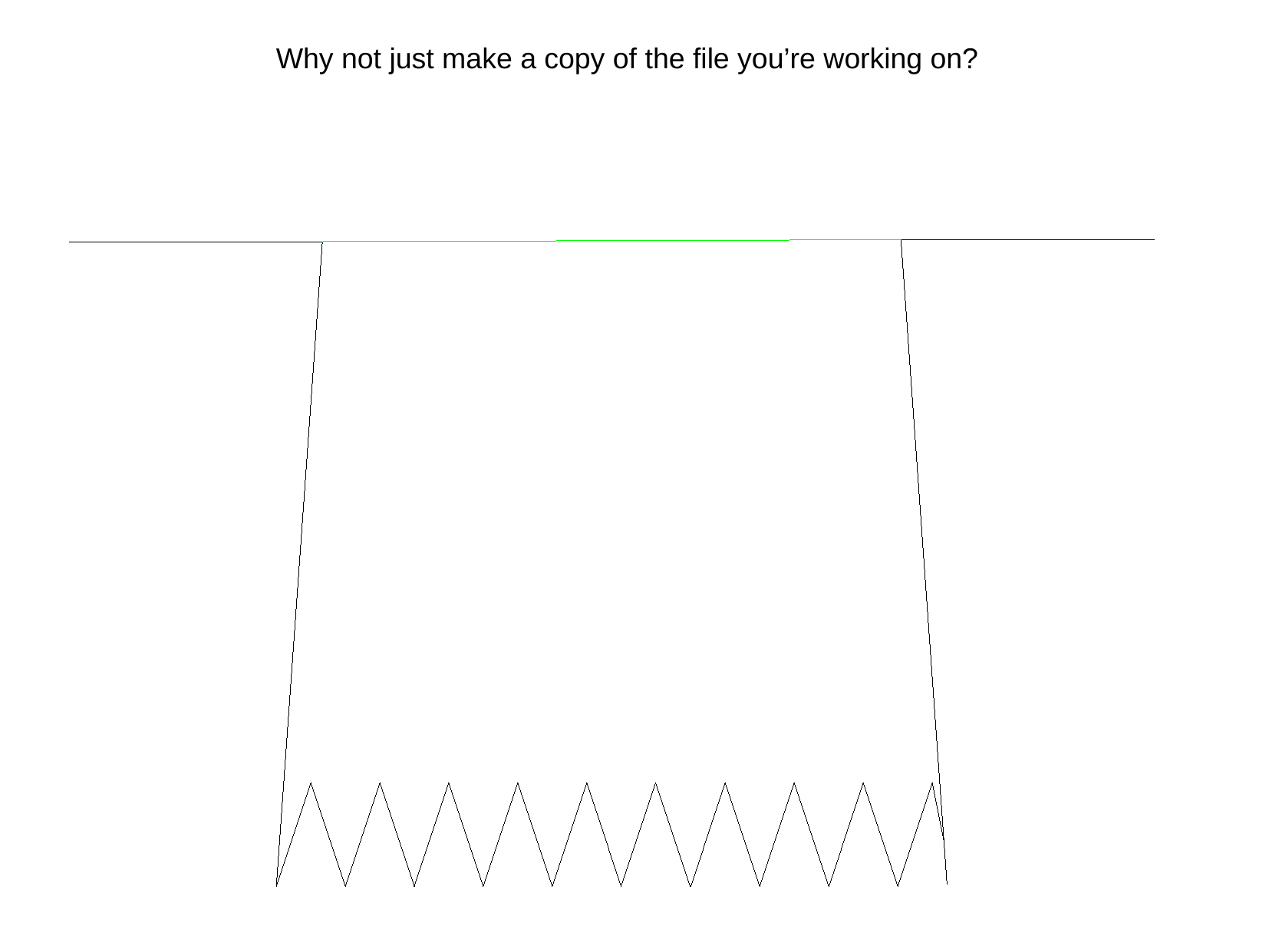

Why not just make a copy of the file you’re working on?